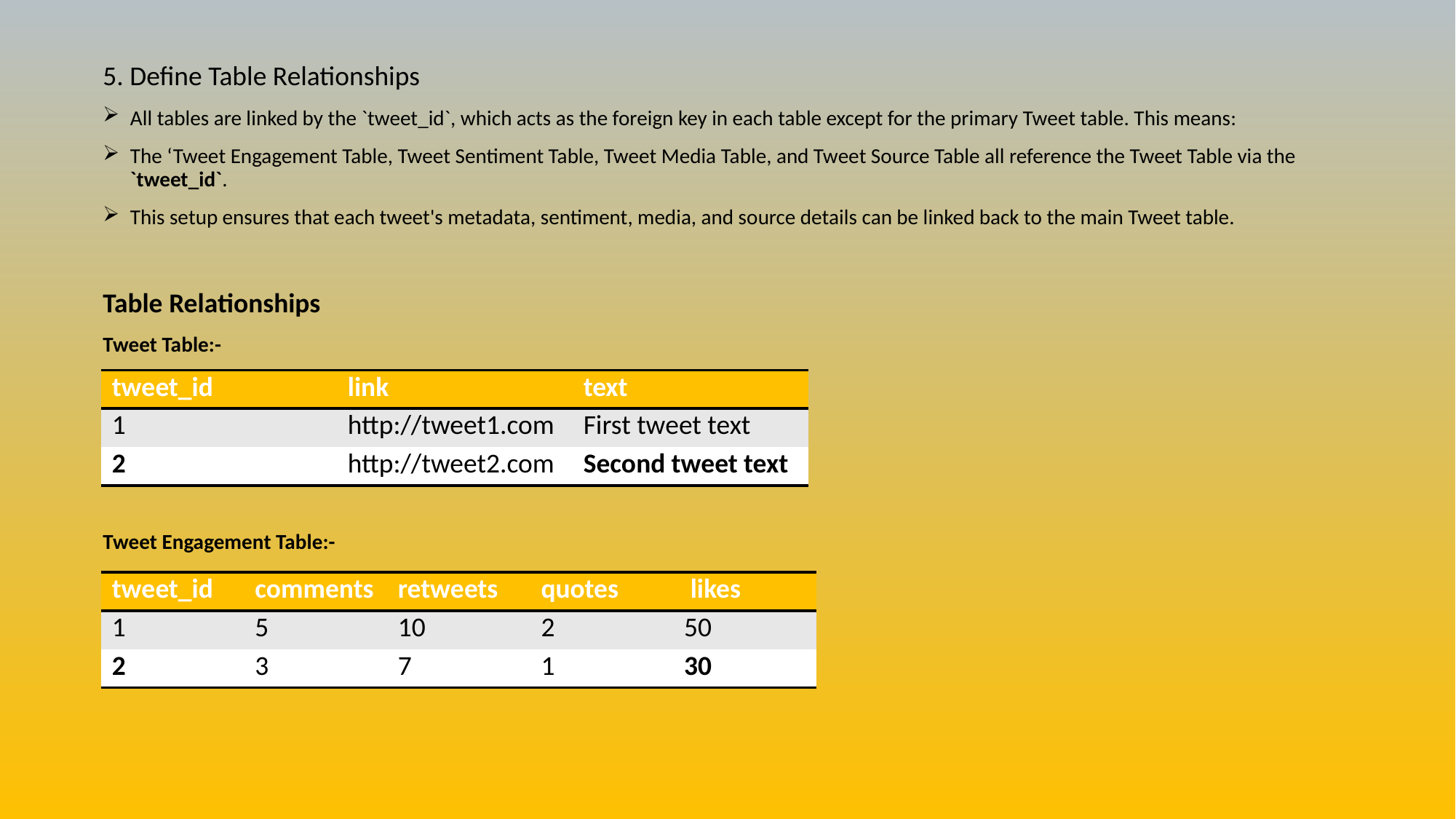

5. Define Table Relationships
All tables are linked by the `tweet_id`, which acts as the foreign key in each table except for the primary Tweet table. This means:
The ‘Tweet Engagement Table, Tweet Sentiment Table, Tweet Media Table, and Tweet Source Table all reference the Tweet Table via the `tweet_id`.
This setup ensures that each tweet's metadata, sentiment, media, and source details can be linked back to the main Tweet table.

Table Relationships
Tweet Table:-

Tweet Engagement Table:-

| tweet\_id | link | text |
| --- | --- | --- |
| 1 | http://tweet1.com | First tweet text |
| 2 | http://tweet2.com | Second tweet text |
| tweet\_id | comments | retweets | quotes | likes |
| --- | --- | --- | --- | --- |
| 1 | 5 | 10 | 2 | 50 |
| 2 | 3 | 7 | 1 | 30 |